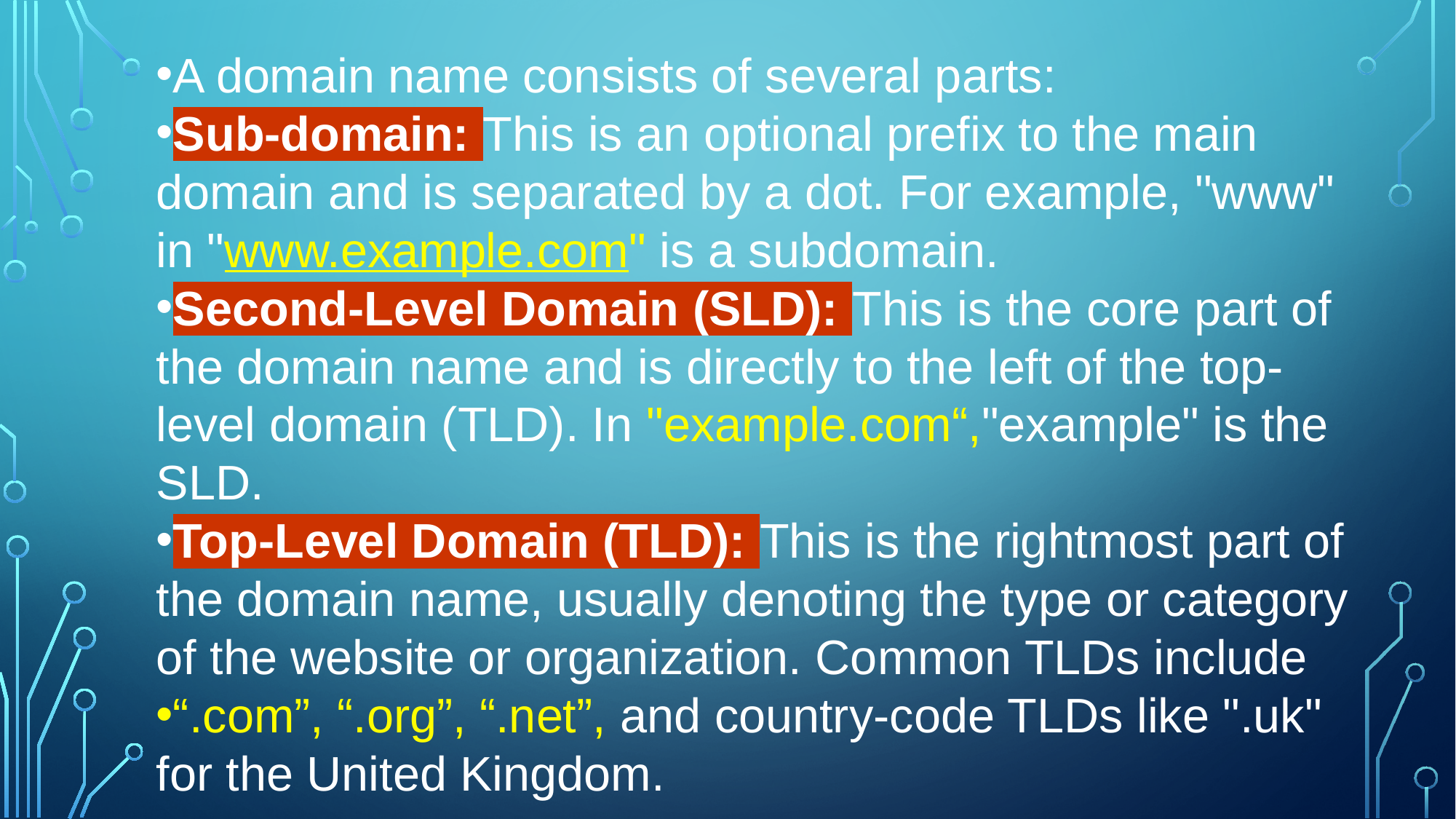

A domain name consists of several parts:
Sub-domain: This is an optional prefix to the main domain and is separated by a dot. For example, "www" in "www.example.com" is a subdomain.
Second-Level Domain (SLD): This is the core part of the domain name and is directly to the left of the top-level domain (TLD). In "example.com“,"example" is the SLD.
Top-Level Domain (TLD): This is the rightmost part of the domain name, usually denoting the type or category of the website or organization. Common TLDs include
“.com”, “.org”, “.net”, and country-code TLDs like ".uk" for the United Kingdom.